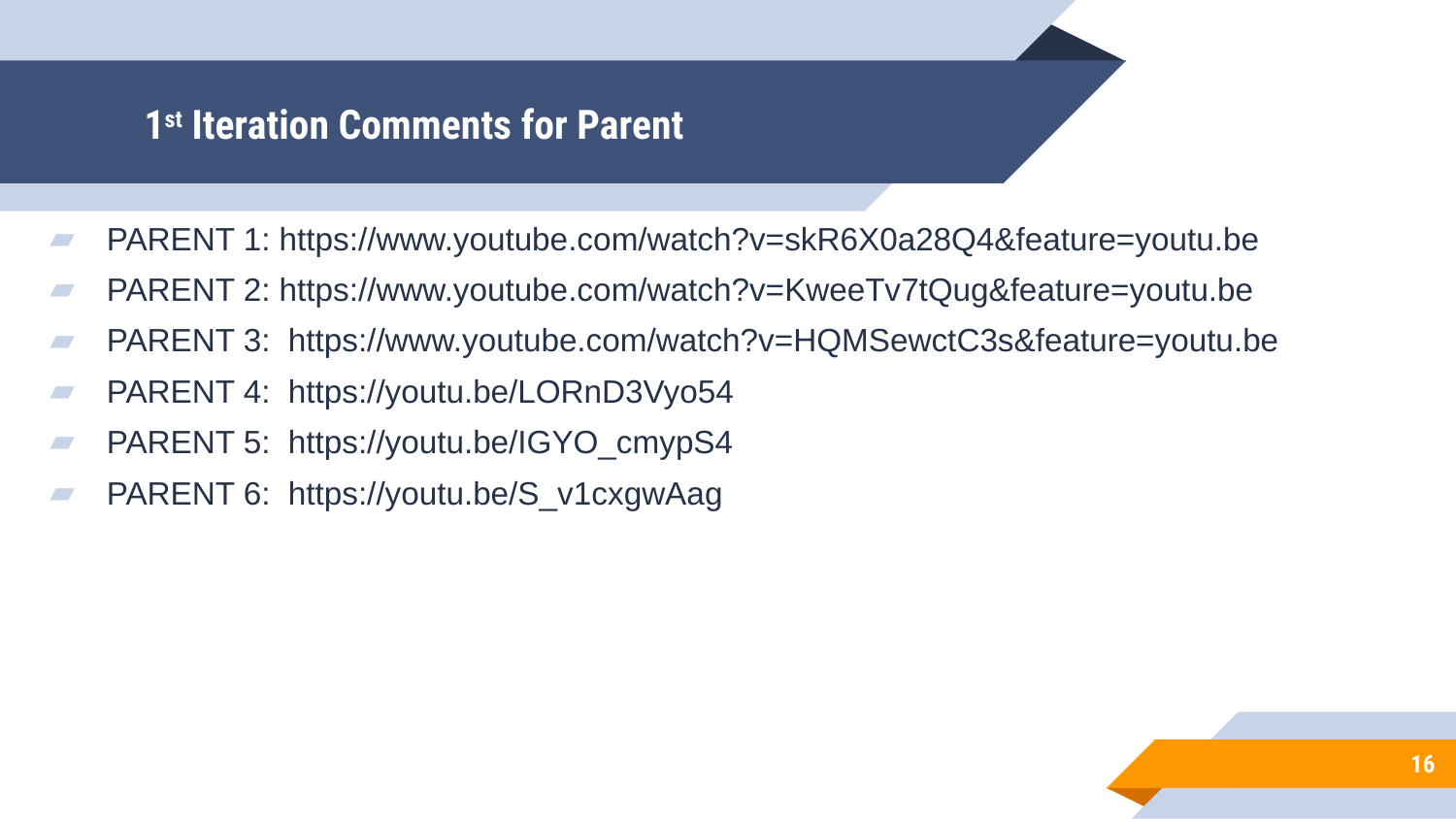

# 1st Iteration Comments for Parent
PARENT 1: https://www.youtube.com/watch?v=skR6X0a28Q4&feature=youtu.be
PARENT 2: https://www.youtube.com/watch?v=KweeTv7tQug&feature=youtu.be
PARENT 3:  https://www.youtube.com/watch?v=HQMSewctC3s&feature=youtu.be
PARENT 4:  https://youtu.be/LORnD3Vyo54
PARENT 5:  https://youtu.be/IGYO_cmypS4
PARENT 6:  https://youtu.be/S_v1cxgwAag
16